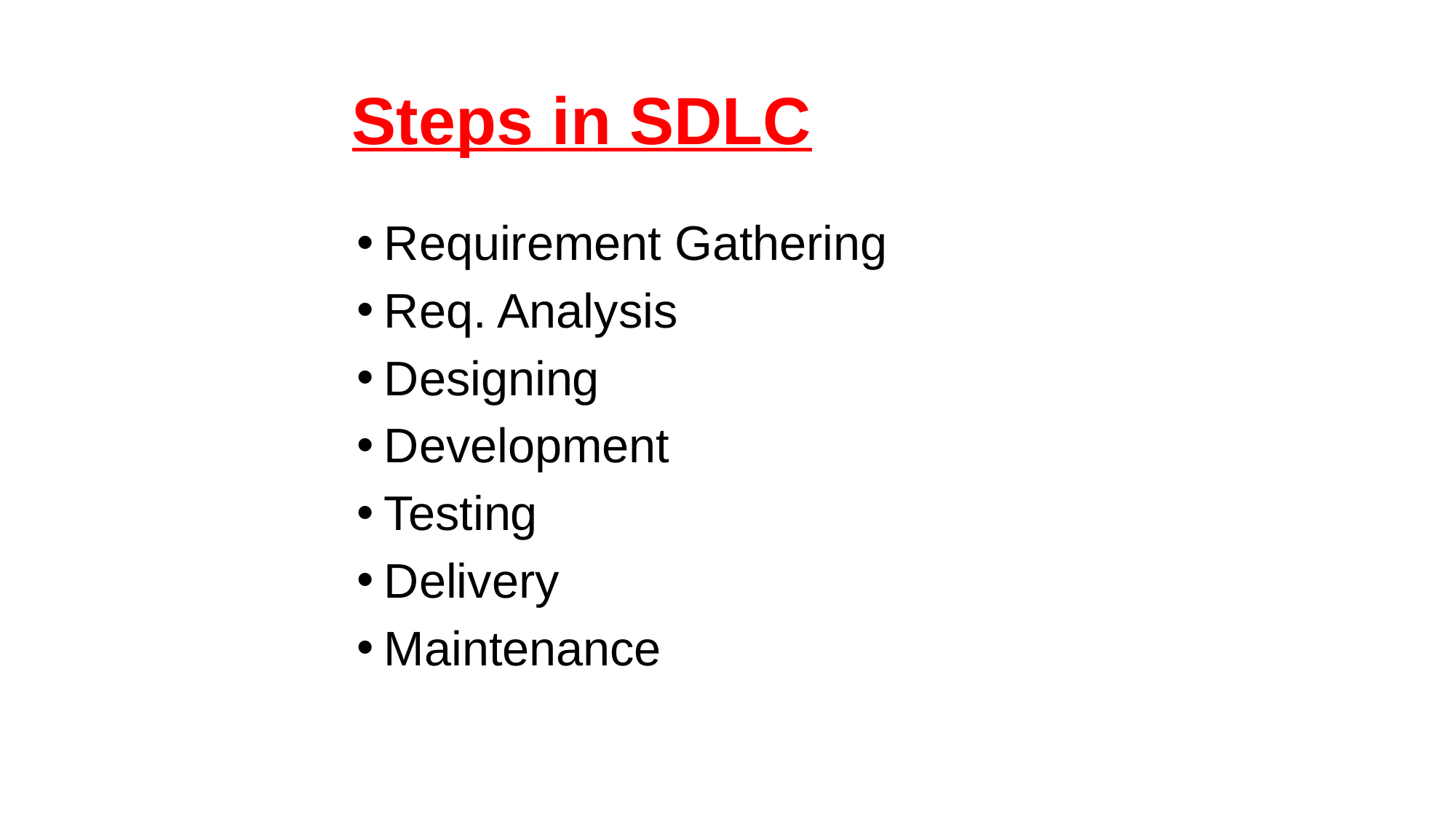

# Steps in SDLC
Requirement Gathering
Req. Analysis
Designing
Development
Testing
Delivery
Maintenance